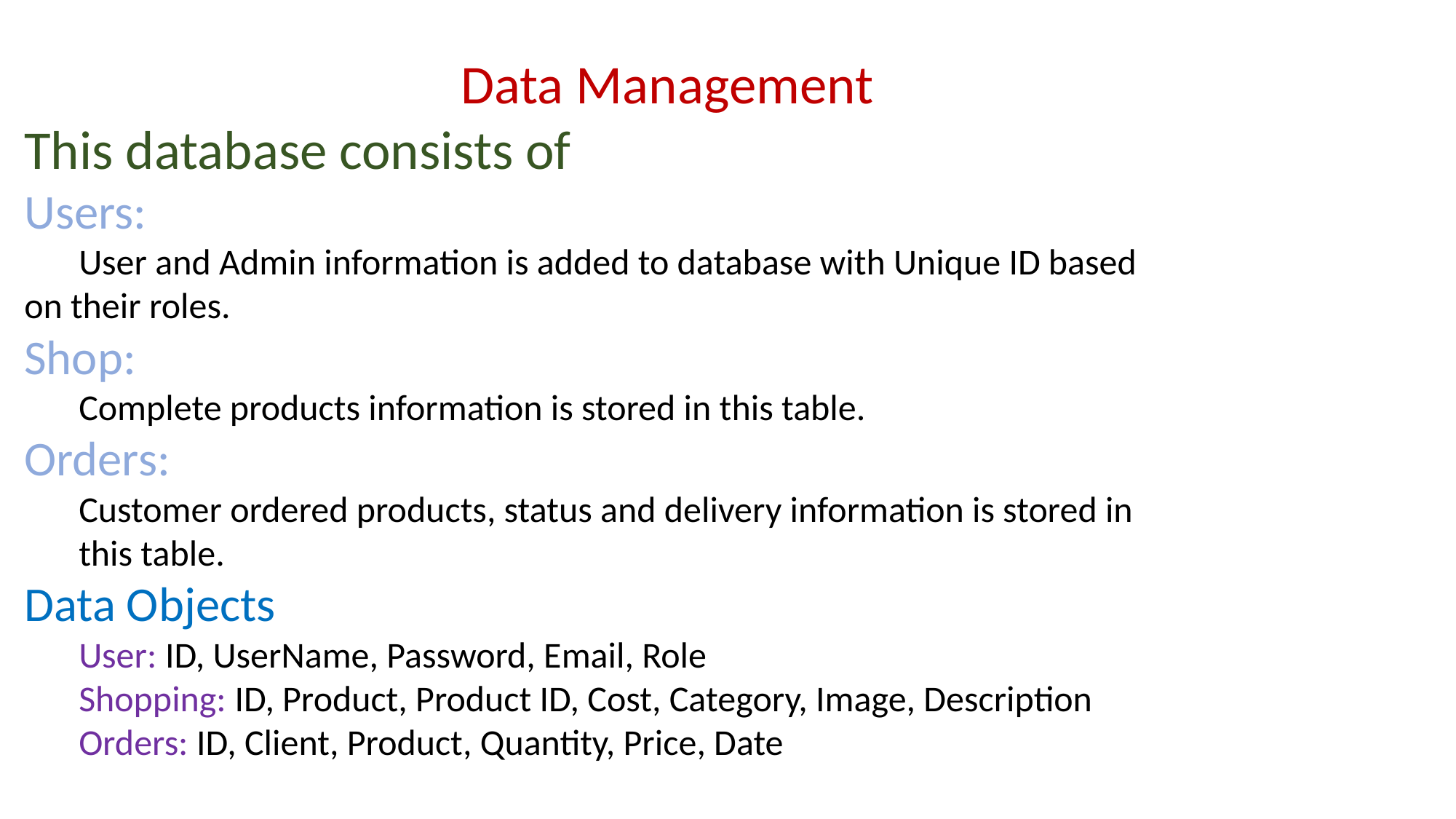

Data Management
This database consists of
Users:
User and Admin information is added to database with Unique ID based
on their roles.
Shop:
Complete products information is stored in this table.
Orders:
Customer ordered products, status and delivery information is stored in
this table.
Data Objects
User: ID, UserName, Password, Email, Role
Shopping: ID, Product, Product ID, Cost, Category, Image, Description
Orders: ID, Client, Product, Quantity, Price, Date